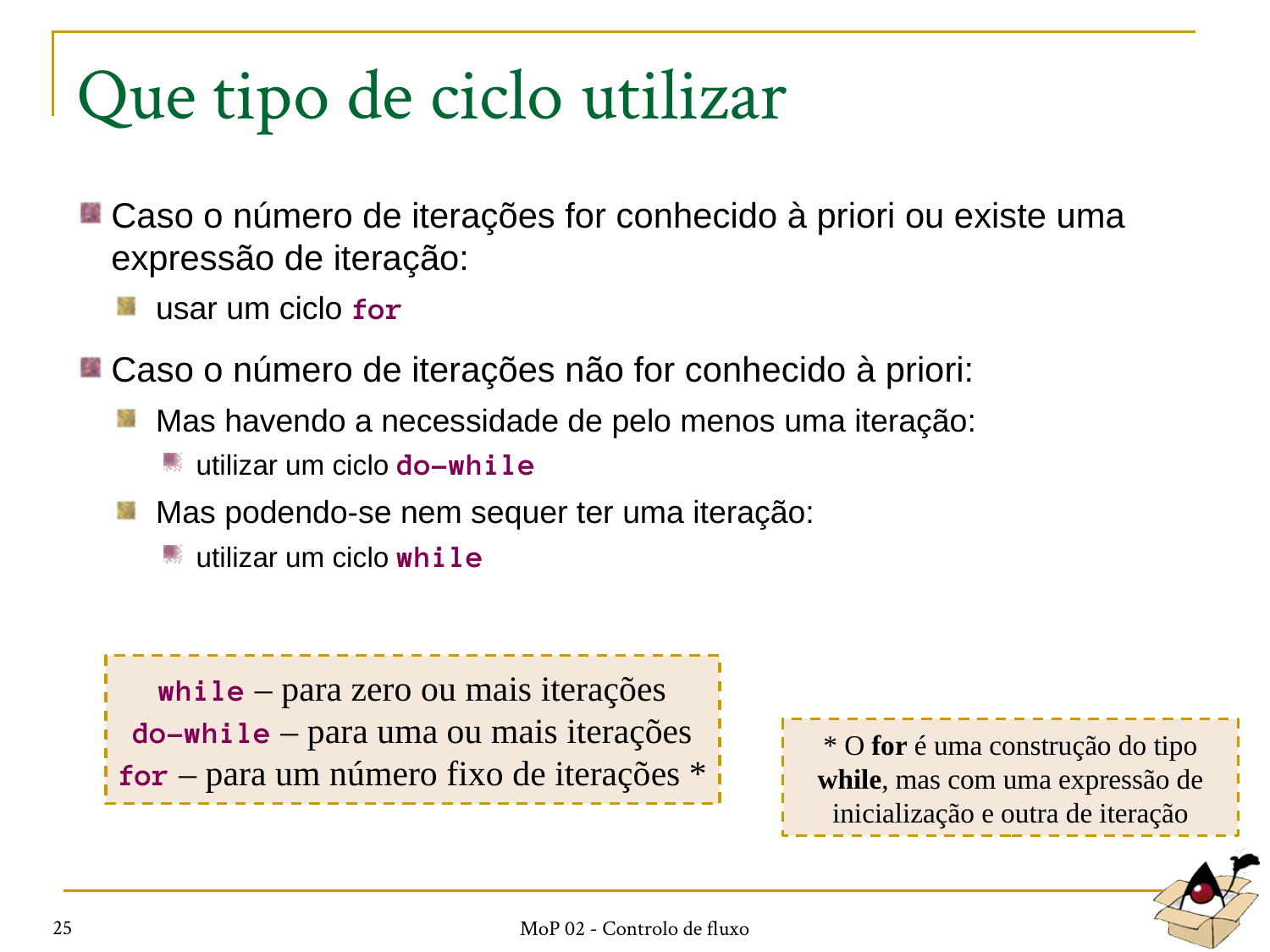

# Que tipo de ciclo utilizar
Caso o número de iterações for conhecido à priori ou existe uma expressão de iteração:
usar um ciclo for
Caso o número de iterações não for conhecido à priori:
Mas havendo a necessidade de pelo menos uma iteração:
utilizar um ciclo do-while
Mas podendo-se nem sequer ter uma iteração:
utilizar um ciclo while
while – para zero ou mais iterações
do-while – para uma ou mais iterações
for – para um número fixo de iterações *
* O for é uma construção do tipo while, mas com uma expressão de inicialização e outra de iteração
MoP 02 - Controlo de fluxo